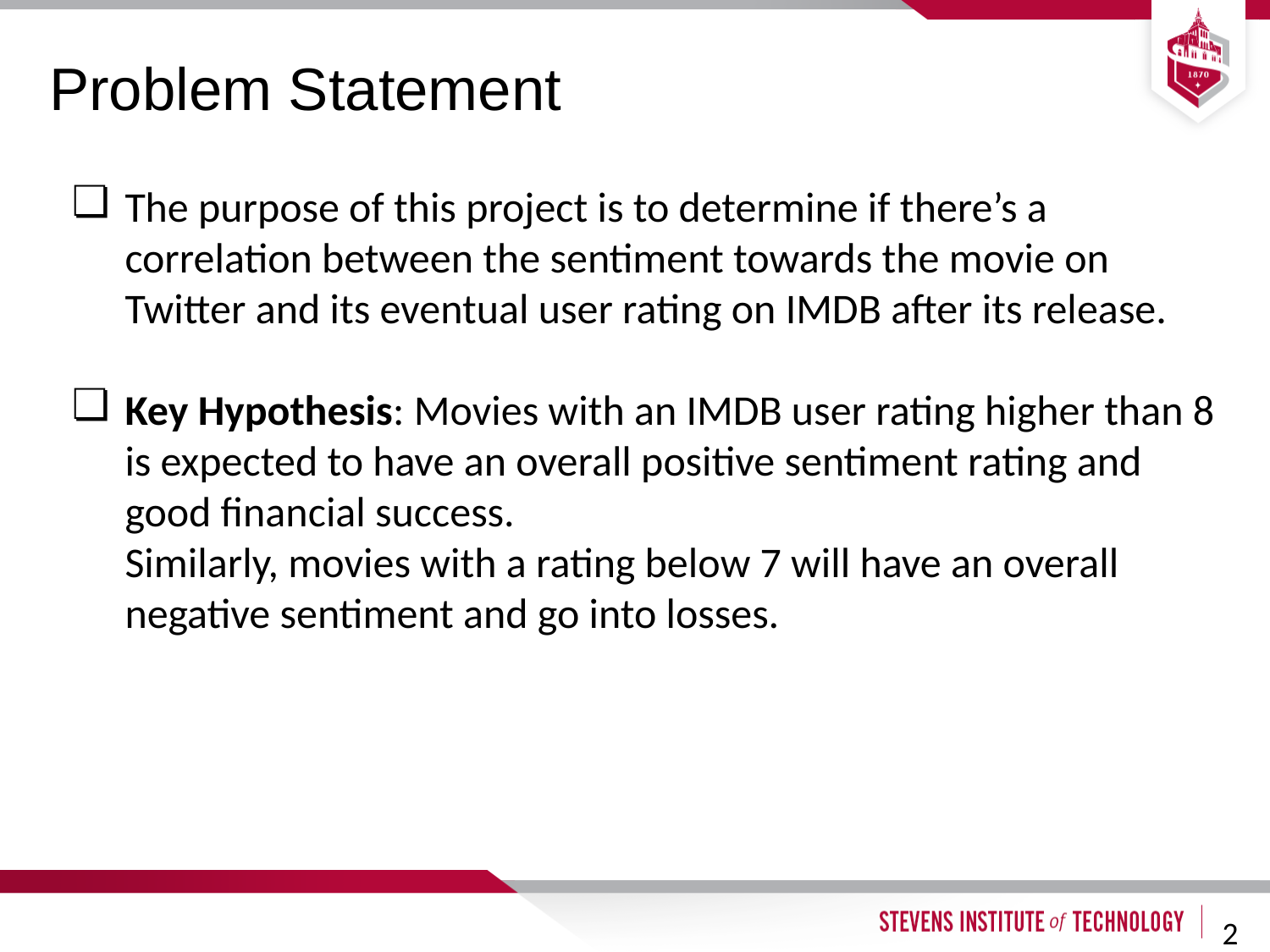

Problem Statement
The purpose of this project is to determine if there’s a correlation between the sentiment towards the movie on Twitter and its eventual user rating on IMDB after its release.

Key Hypothesis: Movies with an IMDB user rating higher than 8 is expected to have an overall positive sentiment rating and good financial success.
Similarly, movies with a rating below 7 will have an overall negative sentiment and go into losses.
2